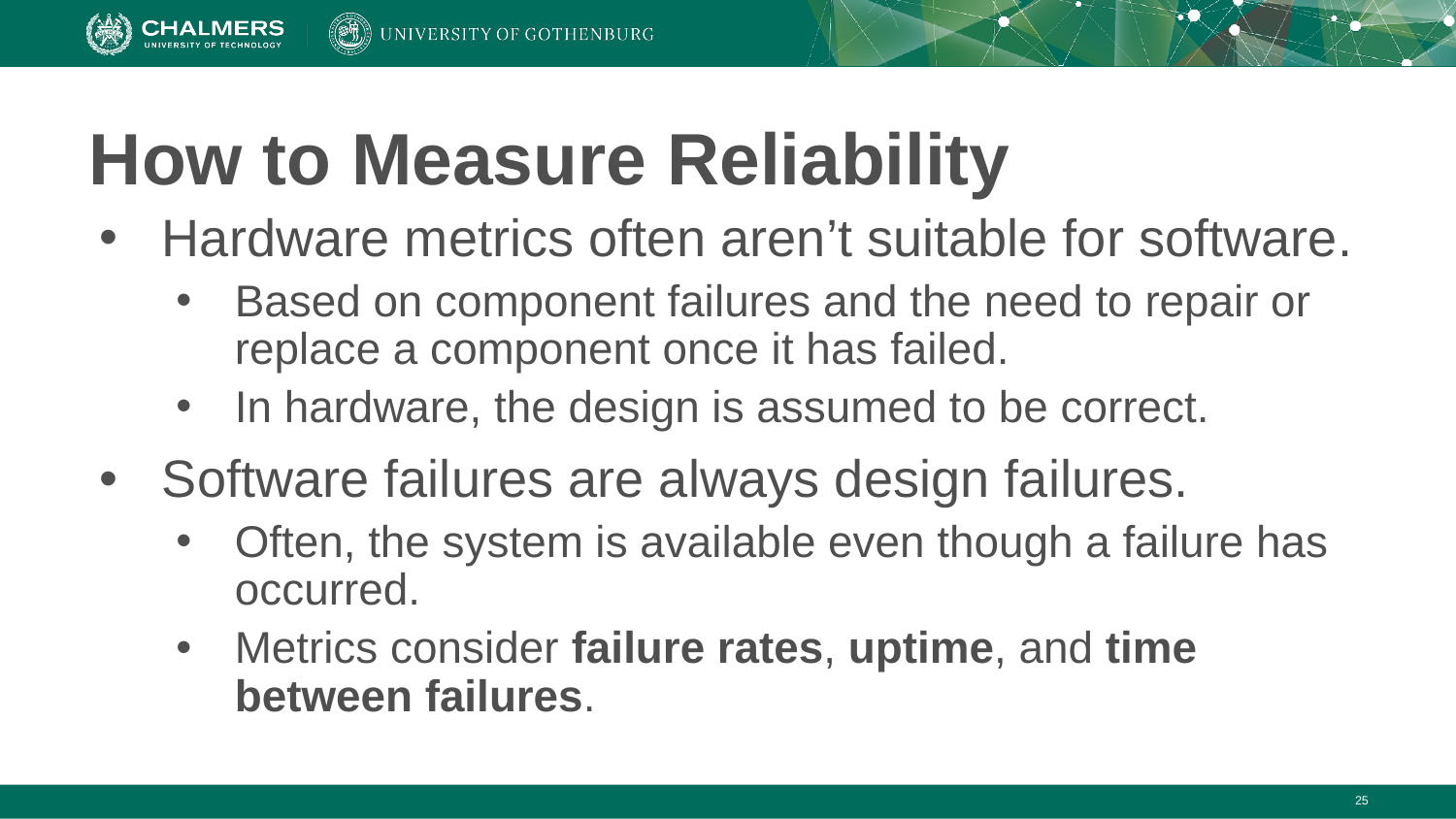

# How to Measure Reliability
Hardware metrics often aren’t suitable for software.
Based on component failures and the need to repair or replace a component once it has failed.
In hardware, the design is assumed to be correct.
Software failures are always design failures.
Often, the system is available even though a failure has occurred.
Metrics consider failure rates, uptime, and time between failures.
25